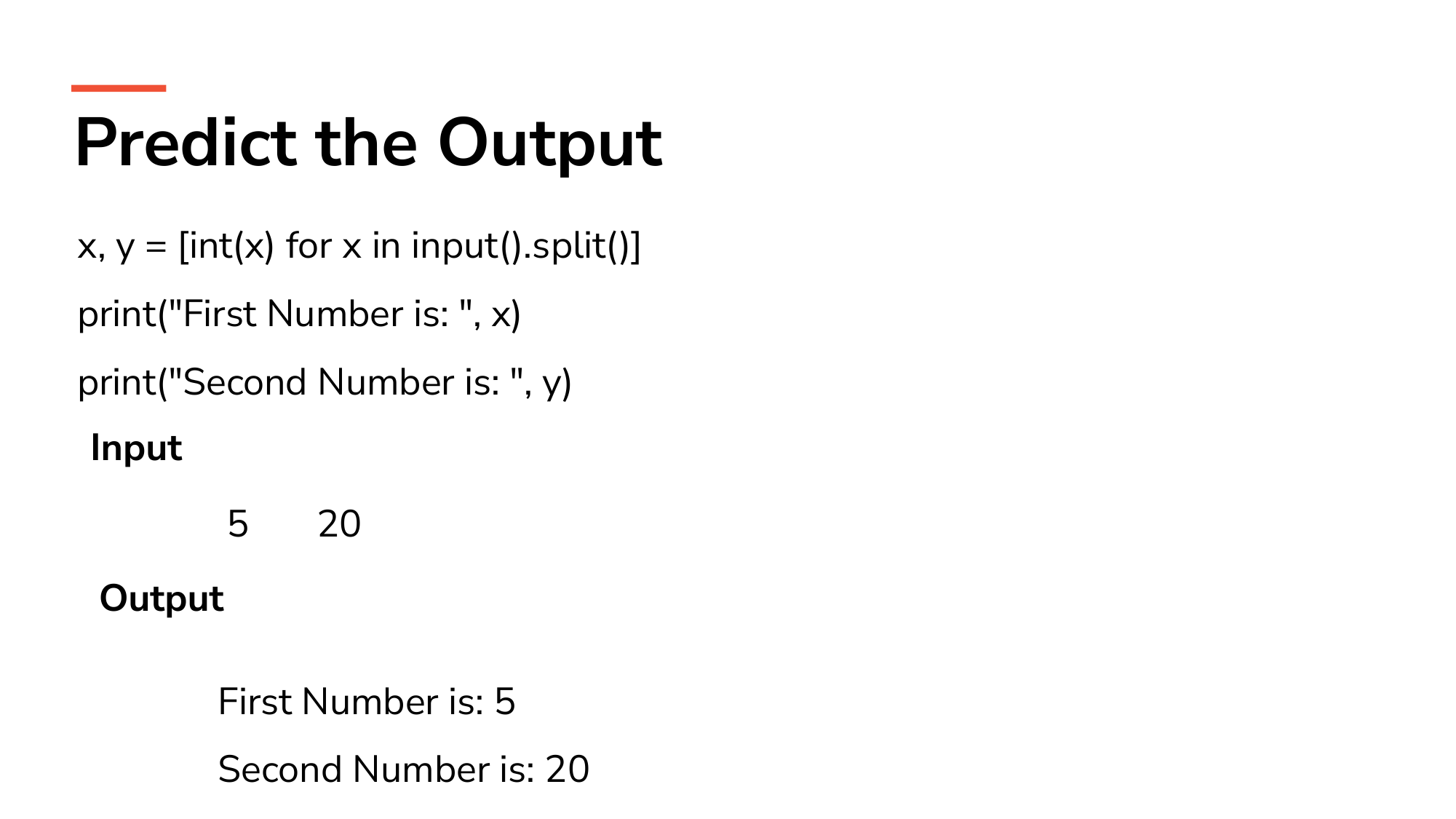

Predict the Output
x, y = [int(x) for x in input().split()]
print("First Number is: ", x)
print("Second Number is: ", y)
Input
5       20
Output
First Number is: 5
Second Number is: 20